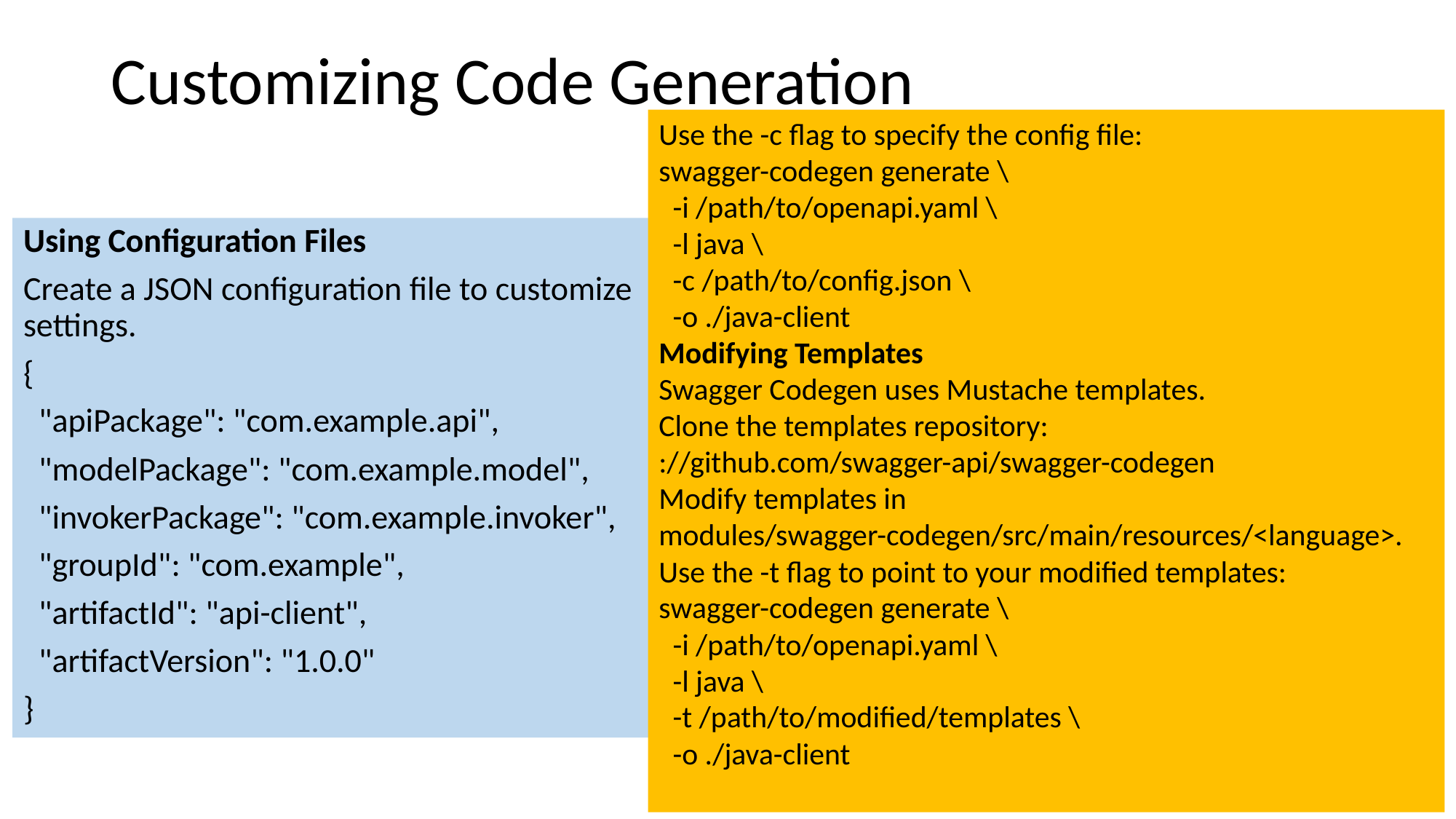

# Customizing Code Generation
Use the -c flag to specify the config file:
swagger-codegen generate \
  -i /path/to/openapi.yaml \
  -l java \
  -c /path/to/config.json \
  -o ./java-client
Modifying Templates
Swagger Codegen uses Mustache templates.
Clone the templates repository:
://github.com/swagger-api/swagger-codegen
Modify templates in modules/swagger-codegen/src/main/resources/<language>.
Use the -t flag to point to your modified templates:
swagger-codegen generate \
  -i /path/to/openapi.yaml \
  -l java \
  -t /path/to/modified/templates \
  -o ./java-client

Using Configuration Files
Create a JSON configuration file to customize settings.
{
  "apiPackage": "com.example.api",
  "modelPackage": "com.example.model",
  "invokerPackage": "com.example.invoker",
  "groupId": "com.example",
  "artifactId": "api-client",
  "artifactVersion": "1.0.0"
}